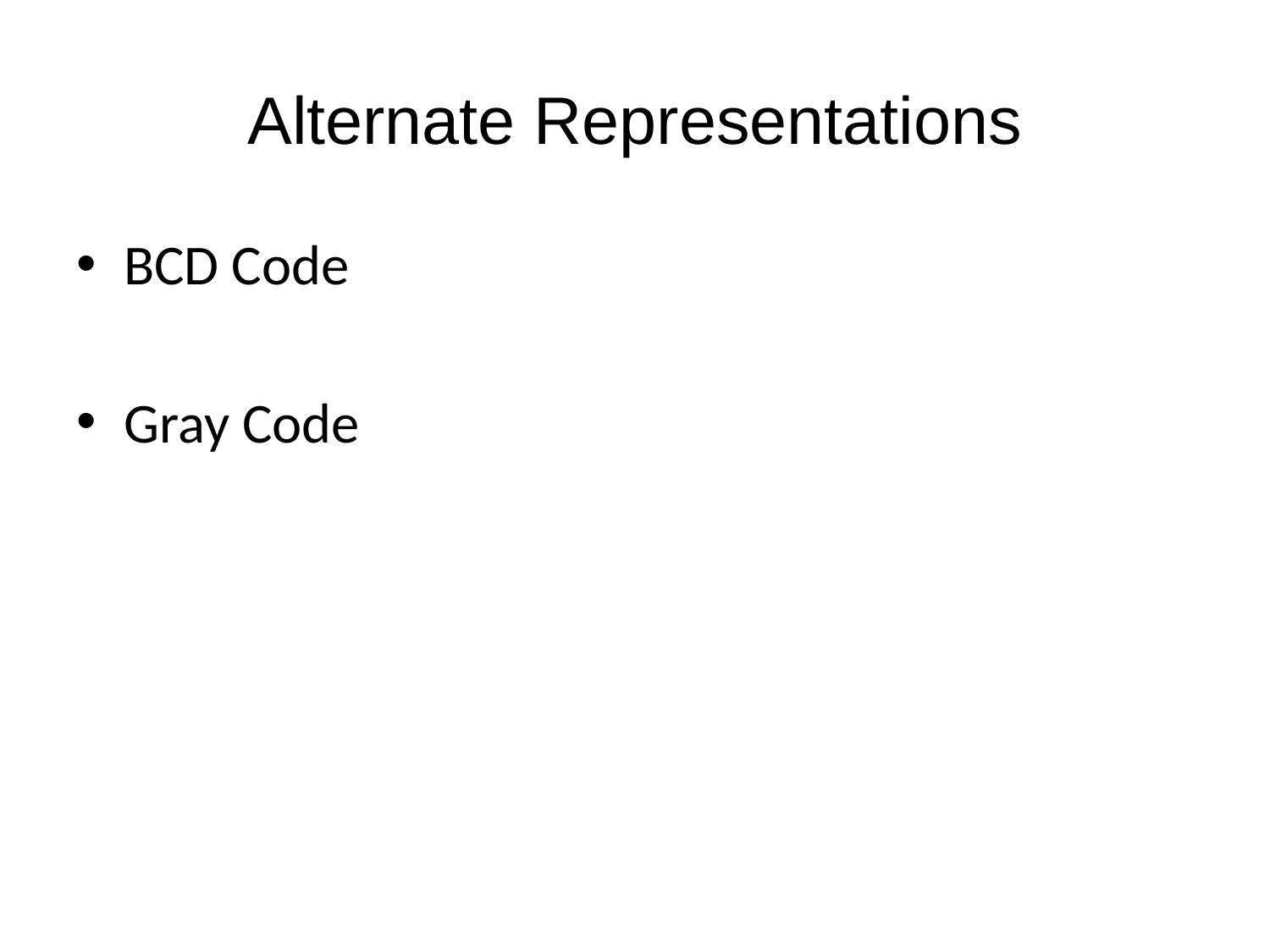

# Alternate Representations
BCD Code

Gray Code